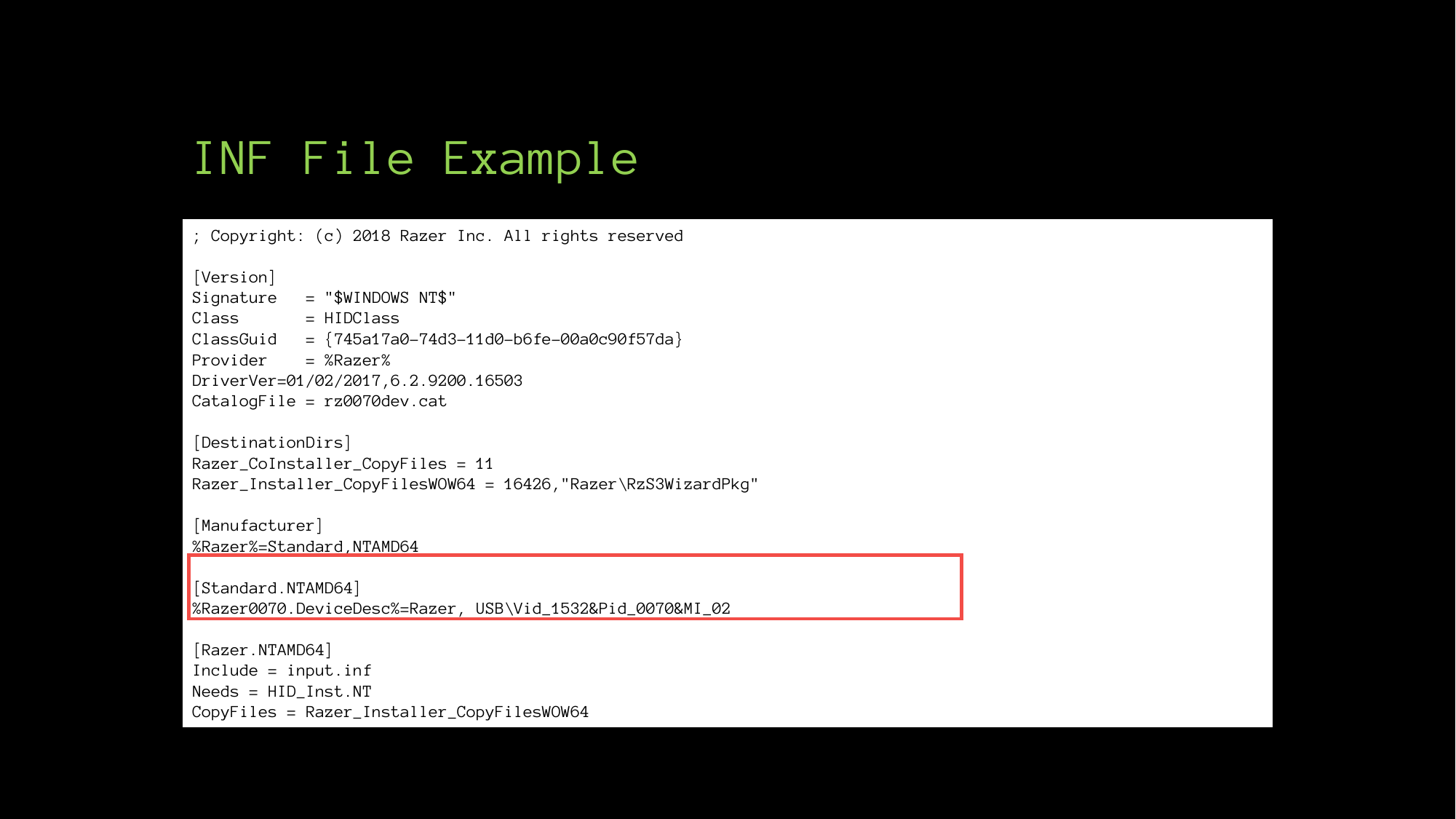

# INF File Example
; Copyright: (c) 2018 Razer Inc. All rights reserved

[Version]
Signature   = "$WINDOWS NT$"
Class       = HIDClass
ClassGuid   = {745a17a0-74d3-11d0-b6fe-00a0c90f57da}
Provider    = %Razer%
DriverVer=01/02/2017,6.2.9200.16503
CatalogFile = rz0070dev.cat

[DestinationDirs]
Razer_CoInstaller_CopyFiles = 11
Razer_Installer_CopyFilesWOW64 = 16426,"Razer\RzS3WizardPkg"

[Manufacturer]
%Razer%=Standard,NTAMD64

[Standard.NTAMD64]
%Razer0070.DeviceDesc%=Razer, USB\Vid_1532&Pid_0070&MI_02

[Razer.NTAMD64]
Include = input.inf
Needs = HID_Inst.NT
CopyFiles = Razer_Installer_CopyFilesWOW64